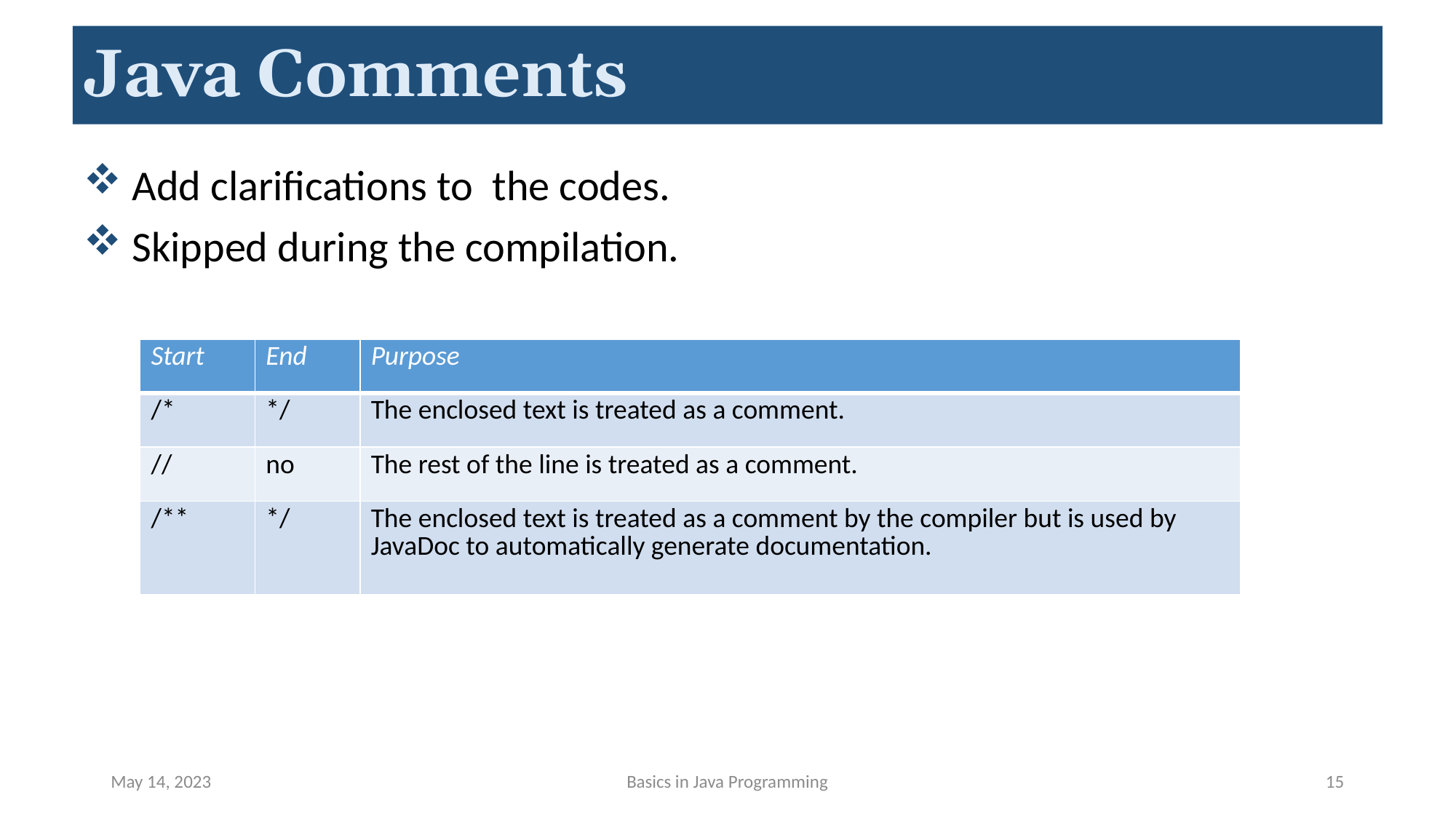

# Java Comments
 Add clarifications to  the codes.
 Skipped during the compilation.

| Start | End | Purpose |
| --- | --- | --- |
| /\* | \*/ | The enclosed text is treated as a comment. |
| // | no | The rest of the line is treated as a comment. |
| /\*\* | \*/ | The enclosed text is treated as a comment by the compiler but is used by JavaDoc to automatically generate documentation. |
May 14, 2023
Basics in Java Programming
15